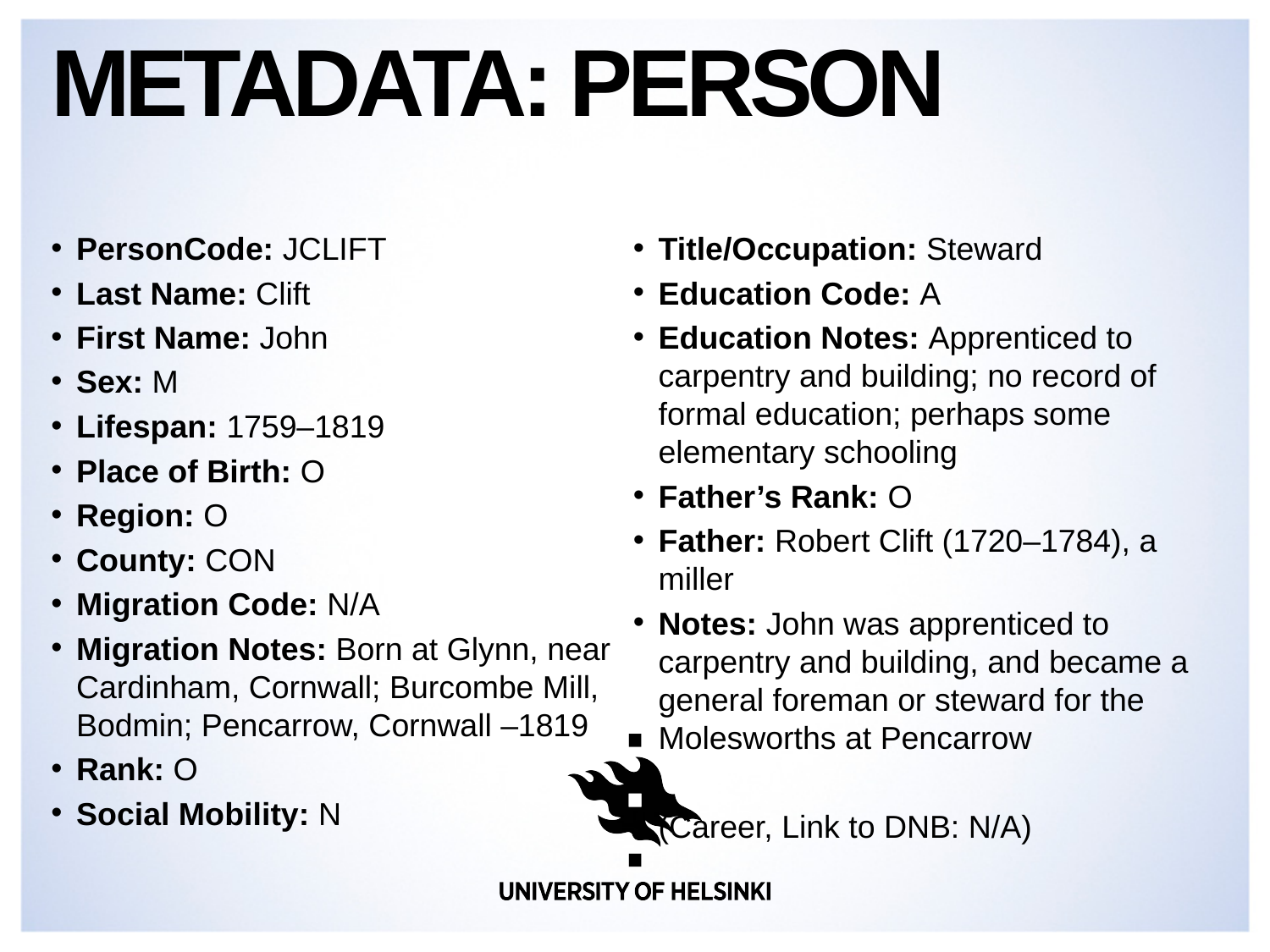

# Metadata: Person
PersonCode: JCLIFT
Last Name: Clift
First Name: John
Sex: M
Lifespan: 1759–1819
Place of Birth: O
Region: O
County: CON
Migration Code: N/A
Migration Notes: Born at Glynn, near Cardinham, Cornwall; Burcombe Mill, Bodmin; Pencarrow, Cornwall –1819
Rank: O
Social Mobility: N
Title/Occupation: Steward
Education Code: A
Education Notes: Apprenticed to carpentry and building; no record of formal education; perhaps some elementary schooling
Father’s Rank: O
Father: Robert Clift (1720–1784), a miller
Notes: John was apprenticed to carpentry and building, and became a general foreman or steward for the Molesworths at Pencarrow

(Career, Link to DNB: N/A)